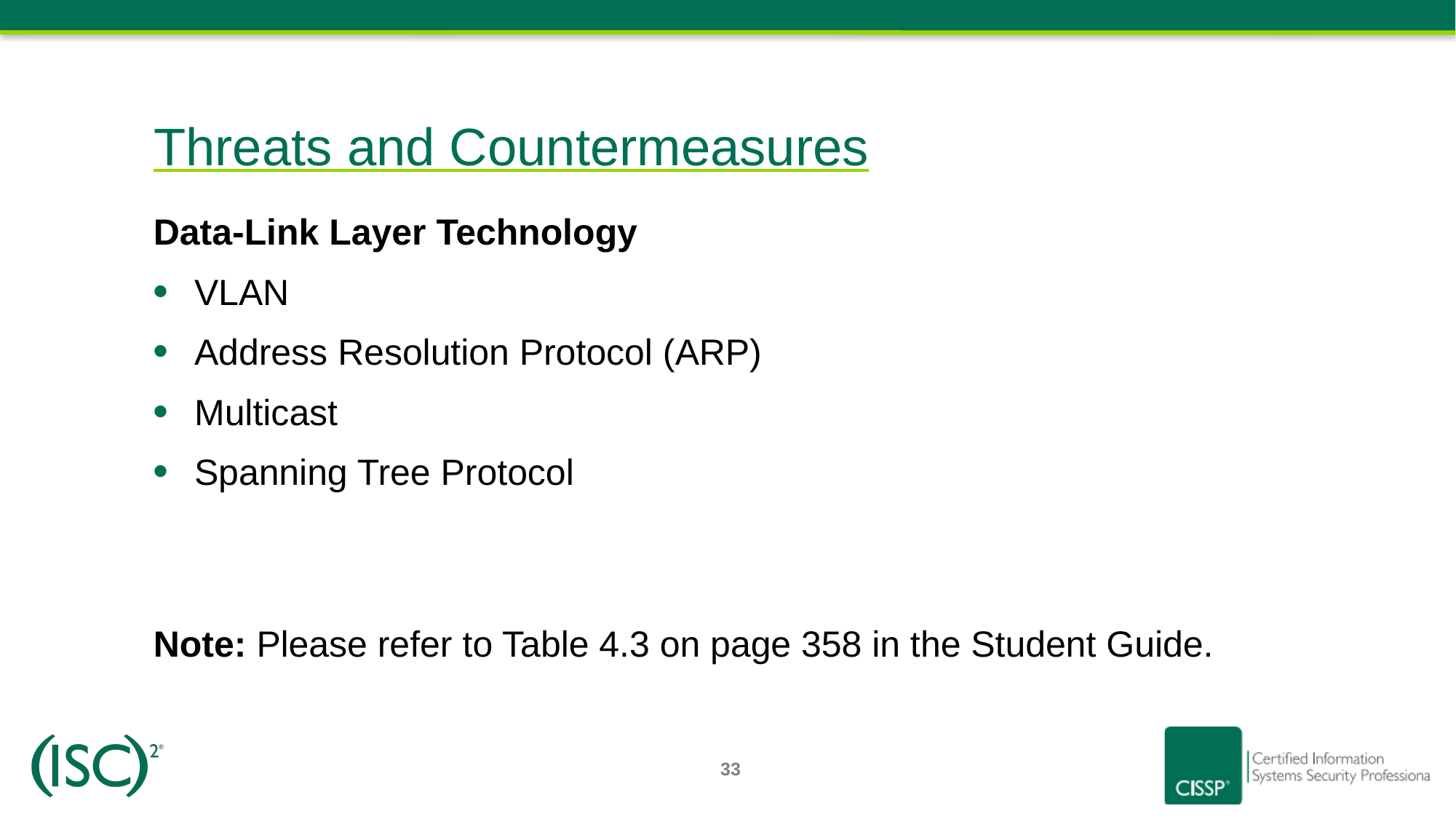

# Threats and Countermeasures
Data-Link Layer Technology
VLAN
Address Resolution Protocol (ARP)
Multicast
Spanning Tree Protocol

Note: Please refer to Table 4.3 on page 358 in the Student Guide.